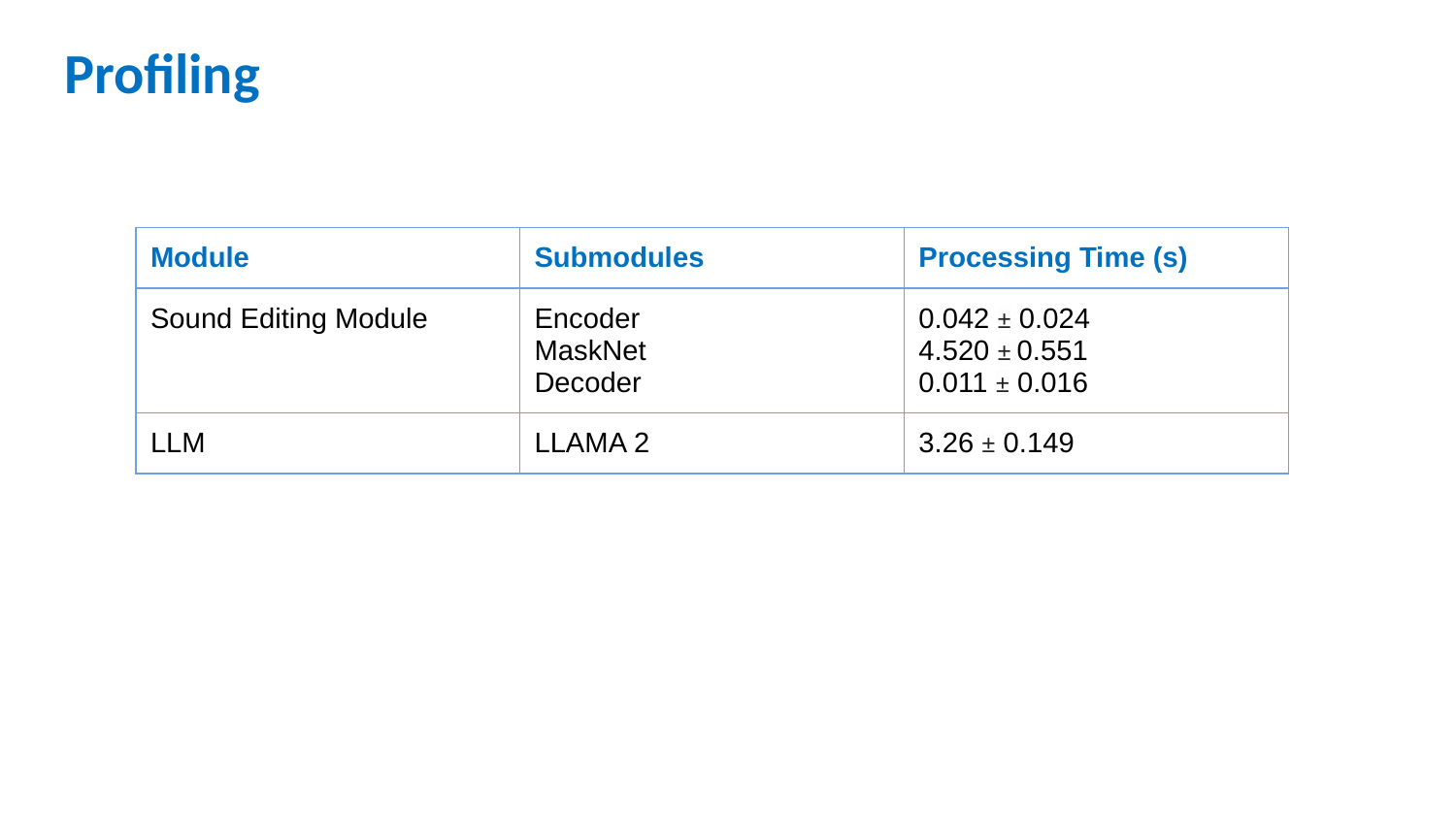

# Profiling

| Module | Submodules | Processing Time (s) |
| --- | --- | --- |
| Sound Editing Module | Encoder MaskNet Decoder | 0.042 ± 0.024 4.520 ± 0.551 0.011 ± 0.016 |
| LLM | LLAMA 2 | 3.26 ± 0.149 |